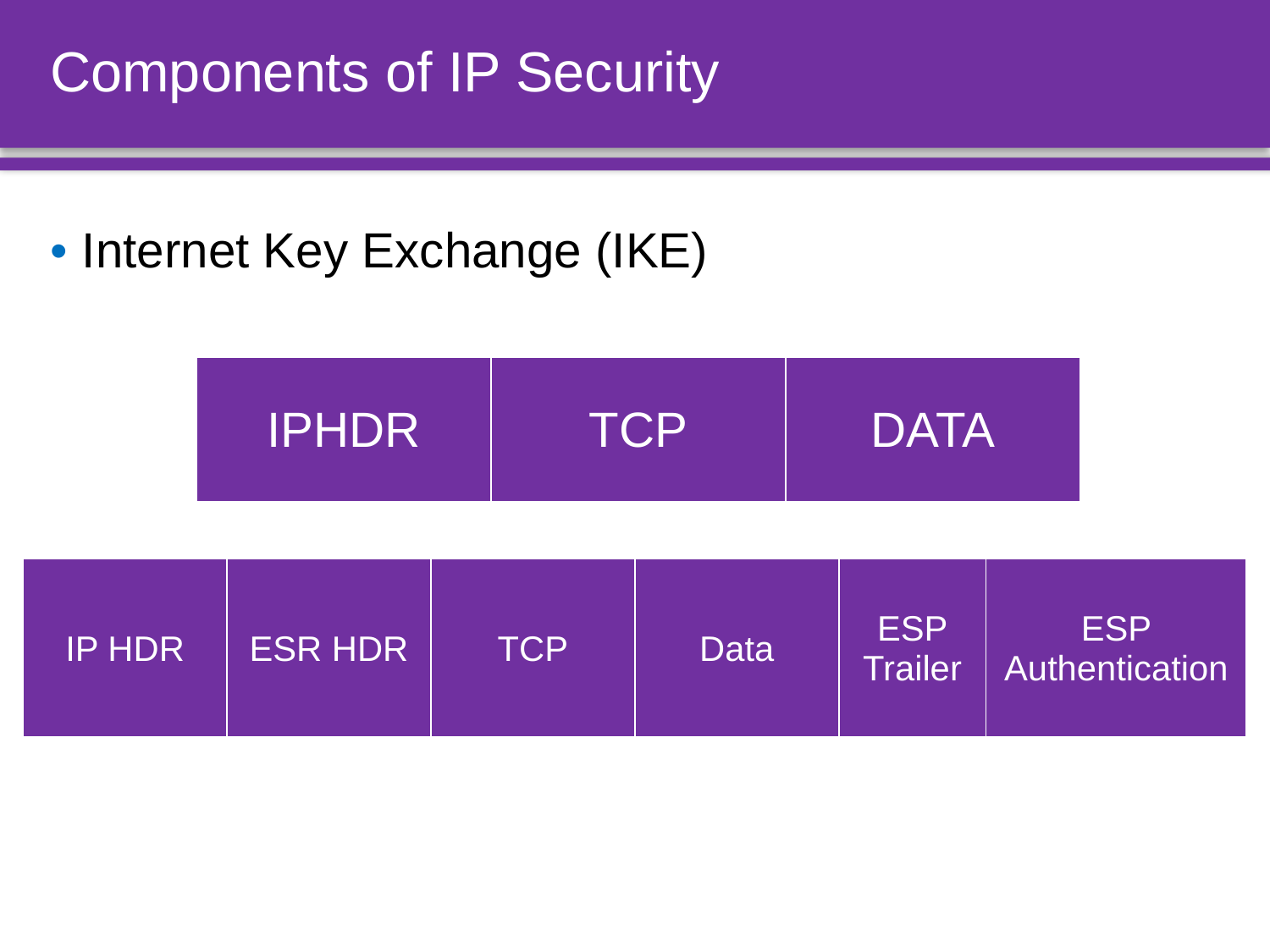

# Components of IP Security
Internet Key Exchange (IKE)

| IPHDR | TCP | DATA |
| --- | --- | --- |
| IP HDR | ESR HDR | TCP | Data | ESP Trailer | ESP Authentication |
| --- | --- | --- | --- | --- | --- |